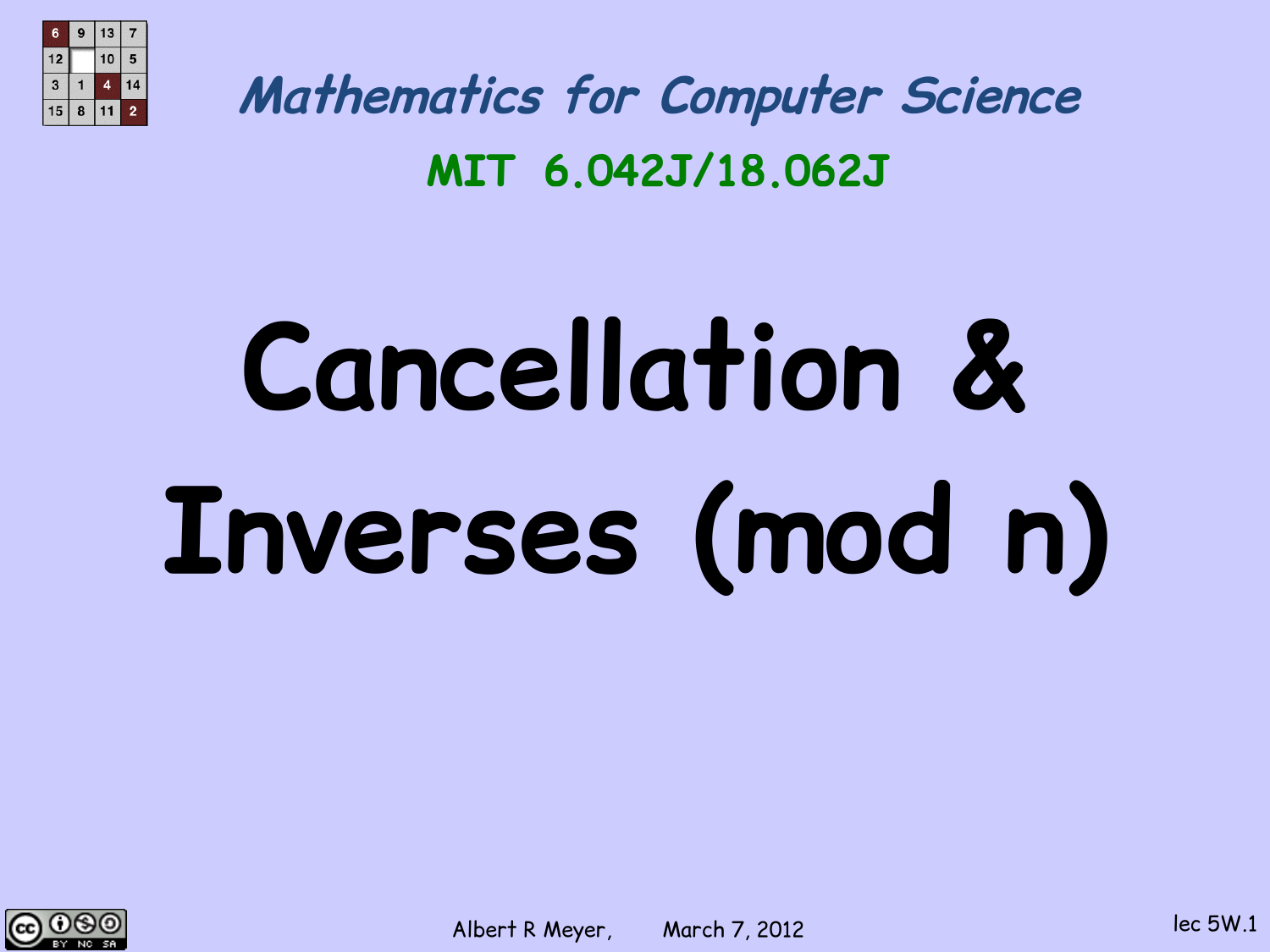

Mathematics for Computer Science
MIT 6.042J/18.062J
Cancellation &
Inverses (mod n)
lec 5W.1